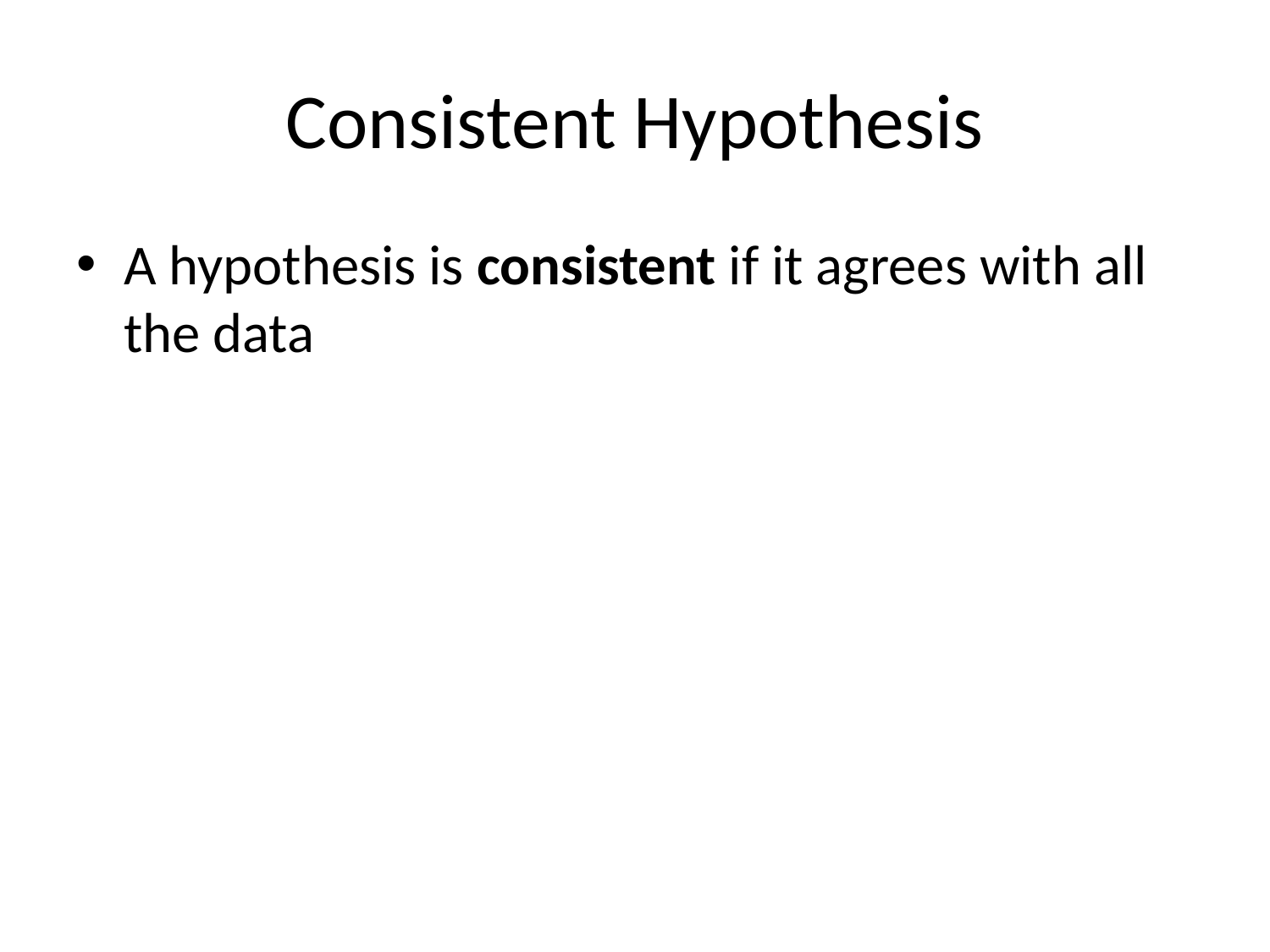

# Consistent Hypothesis
A hypothesis is consistent if it agrees with all the data